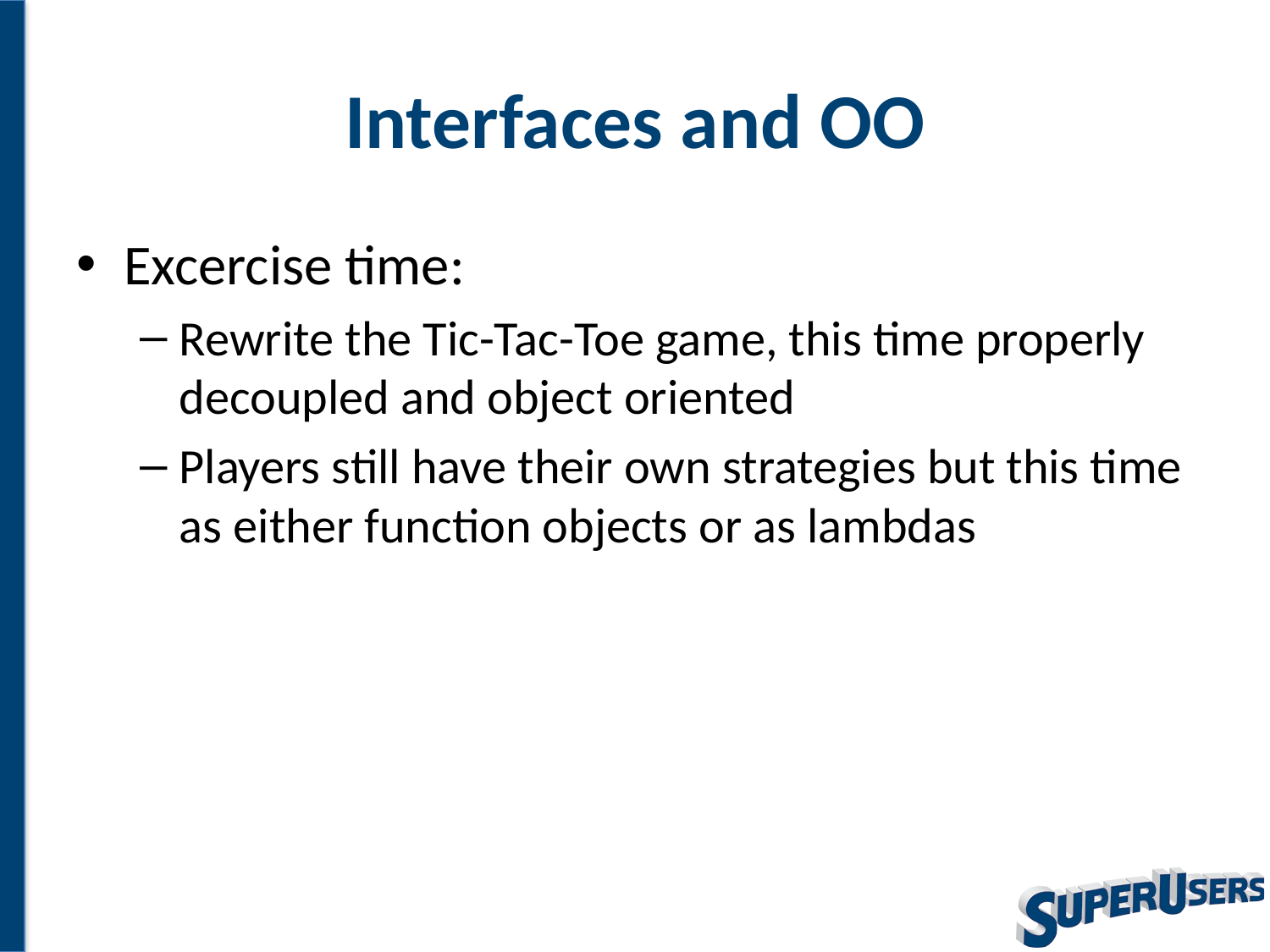

# Interfaces and OO
Excercise time:
Rewrite the Tic-Tac-Toe game, this time properly decoupled and object oriented
Players still have their own strategies but this time as either function objects or as lambdas